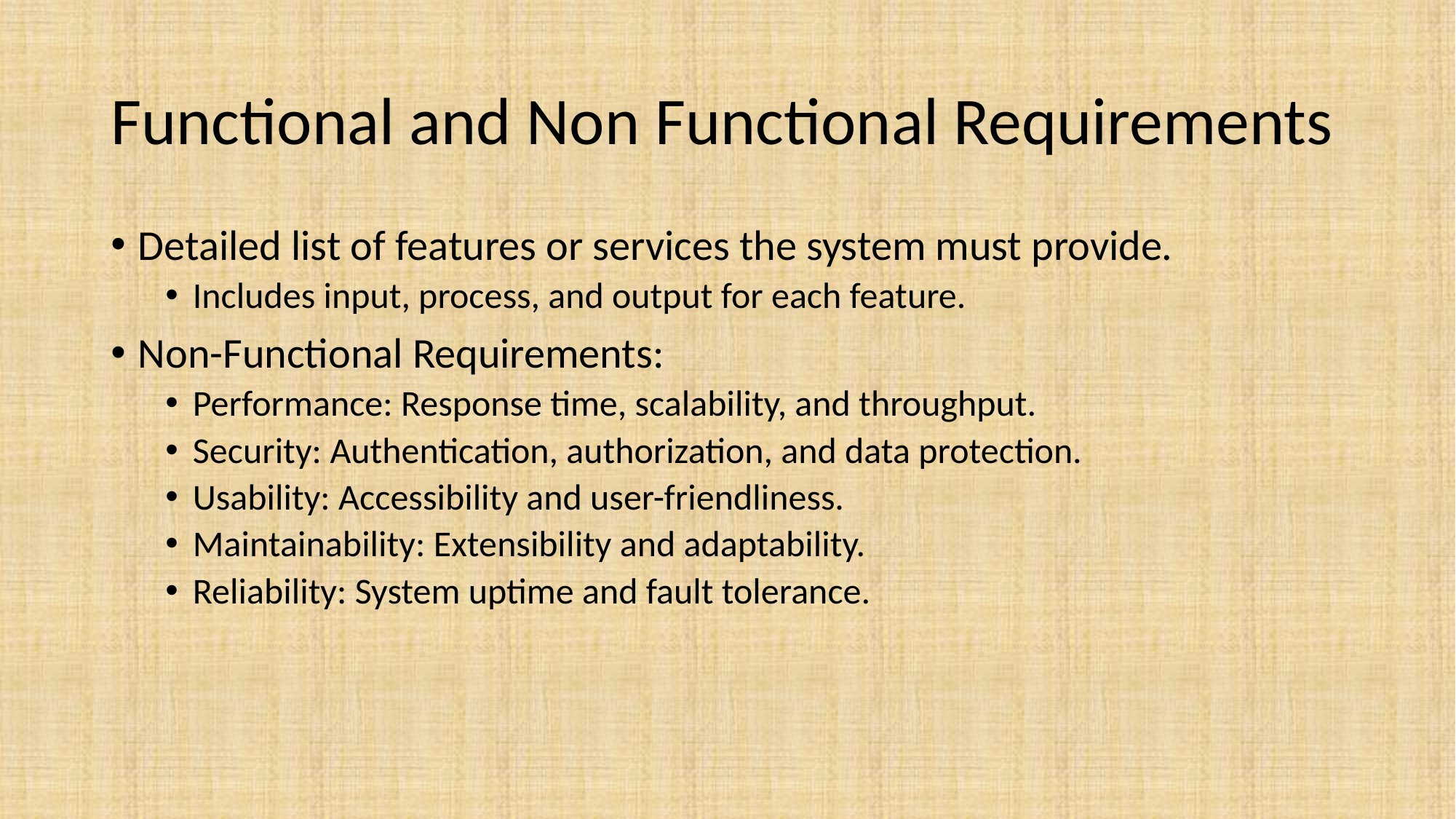

# Functional and Non Functional Requirements
Detailed list of features or services the system must provide.
Includes input, process, and output for each feature.
Non-Functional Requirements:
Performance: Response time, scalability, and throughput.
Security: Authentication, authorization, and data protection.
Usability: Accessibility and user-friendliness.
Maintainability: Extensibility and adaptability.
Reliability: System uptime and fault tolerance.